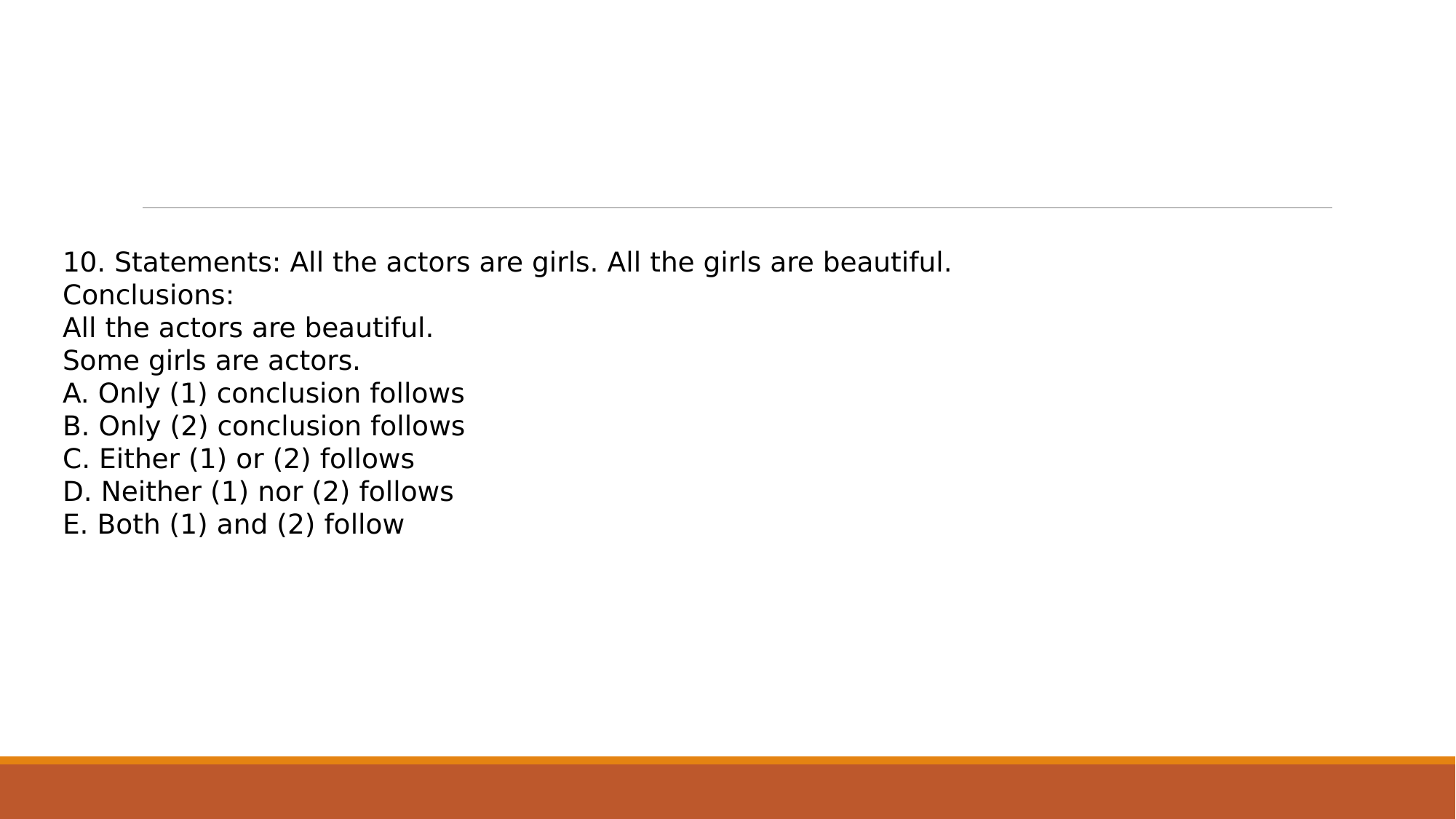

#
10. Statements: All the actors are girls. All the girls are beautiful.
Conclusions:
All the actors are beautiful.
Some girls are actors.
A. Only (1) conclusion follows
B. Only (2) conclusion follows
C. Either (1) or (2) follows
D. Neither (1) nor (2) follows
E. Both (1) and (2) follow